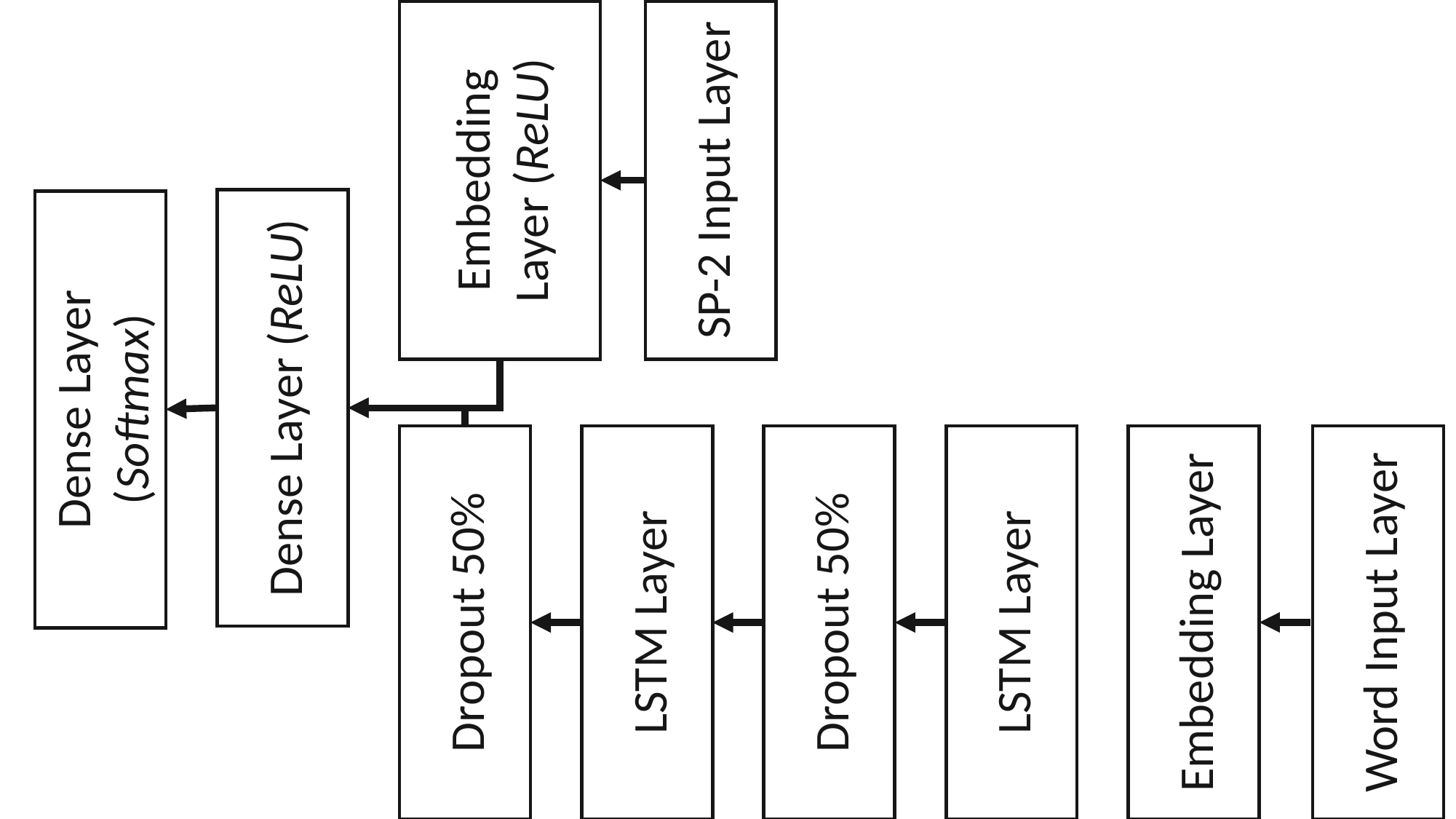

Embedding Layer (ReLU)
SP-2 Input Layer
Dense Layer (ReLU)
Dense Layer (Softmax)
Word Input Layer
Dropout 50%
Dropout 50%
LSTM Layer
LSTM Layer
Embedding Layer